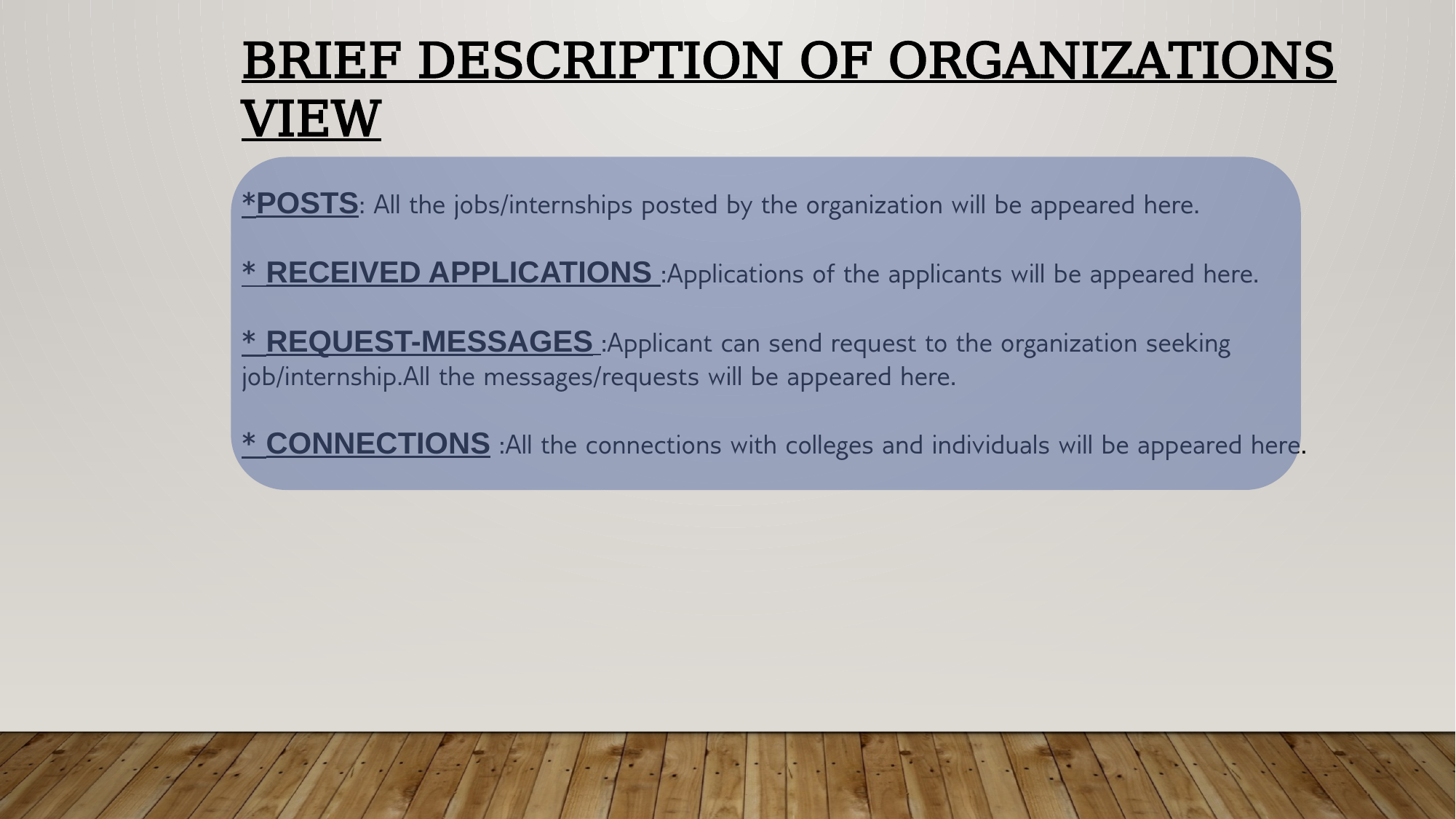

BRIEF DESCRIPTION OF ORGANIZATIONS VIEW

*POSTS: All the jobs/internships posted by the organization will be appeared here.

* RECEIVED APPLICATIONS :Applications of the applicants will be appeared here.

* REQUEST-MESSAGES :Applicant can send request to the organization seeking job/internship.All the messages/requests will be appeared here.

* CONNECTIONS :All the connections with colleges and individuals will be appeared here.